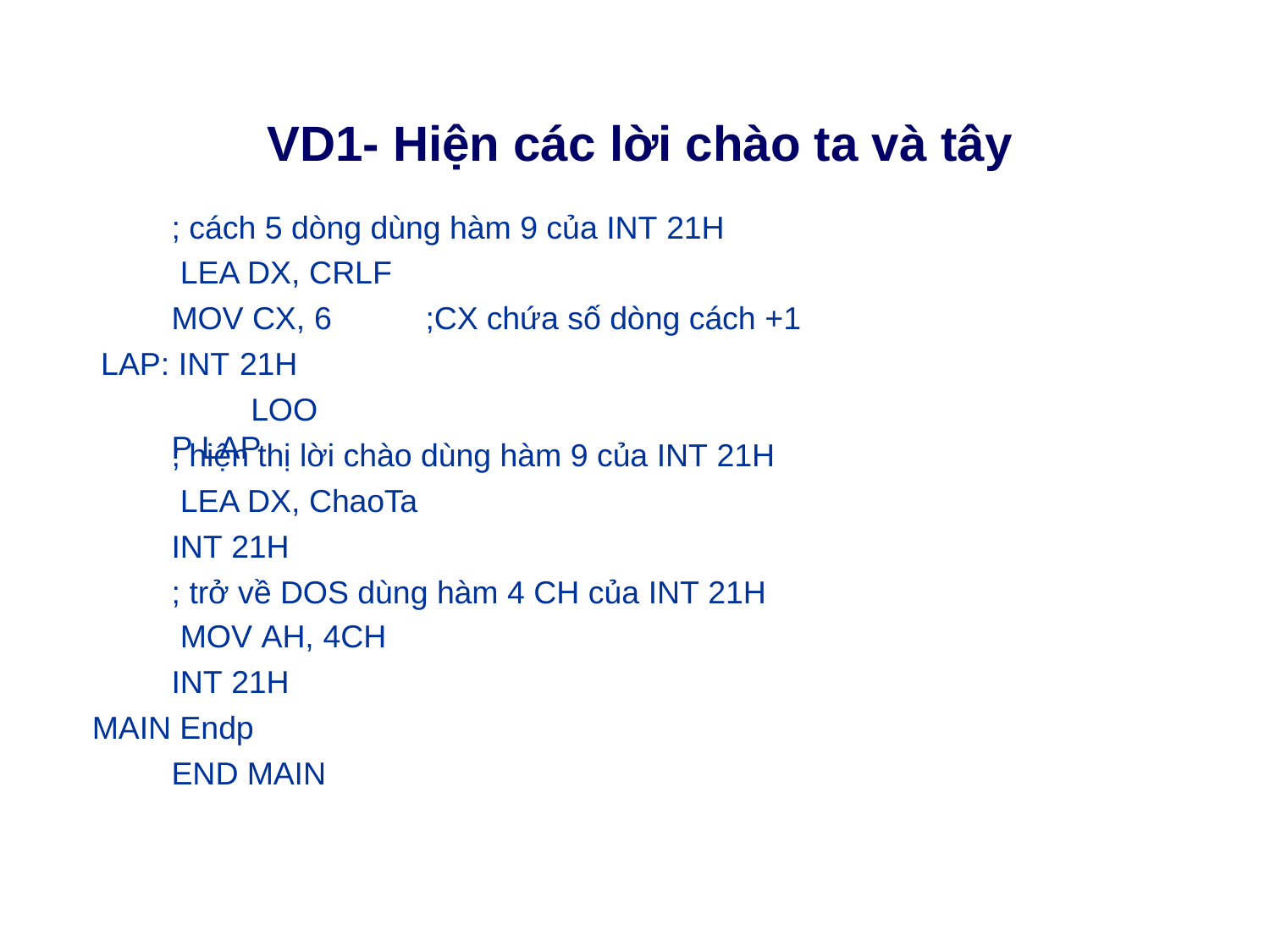

# VD1- Hiện các lời chào ta và tây
; cách 5 dòng dùng hàm 9 của INT 21H  LEA DX, CRLF
MOV CX, 6  LAP: INT 21H
LOOP LAP
;CX chứa số dòng cách +1
; hiện thị lời chào dùng hàm 9 của INT 21H  LEA DX, ChaoTa
INT 21H
; trở về DOS dùng hàm 4 CH của INT 21H  MOV AH, 4CH
INT 21H
MAIN Endp
END MAIN